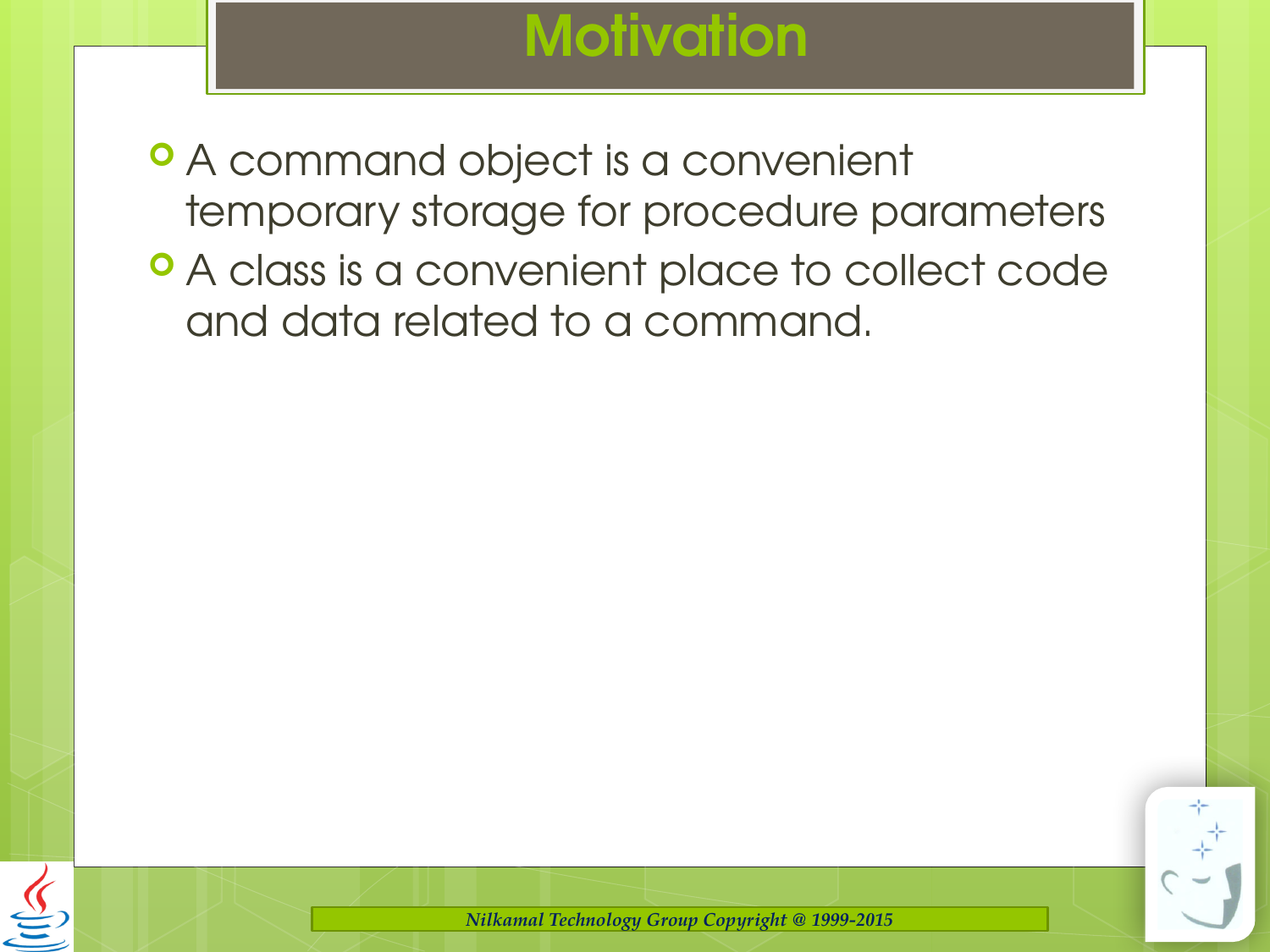

# Motivation
A command object is a convenient temporary storage for procedure parameters
A class is a convenient place to collect code and data related to a command.